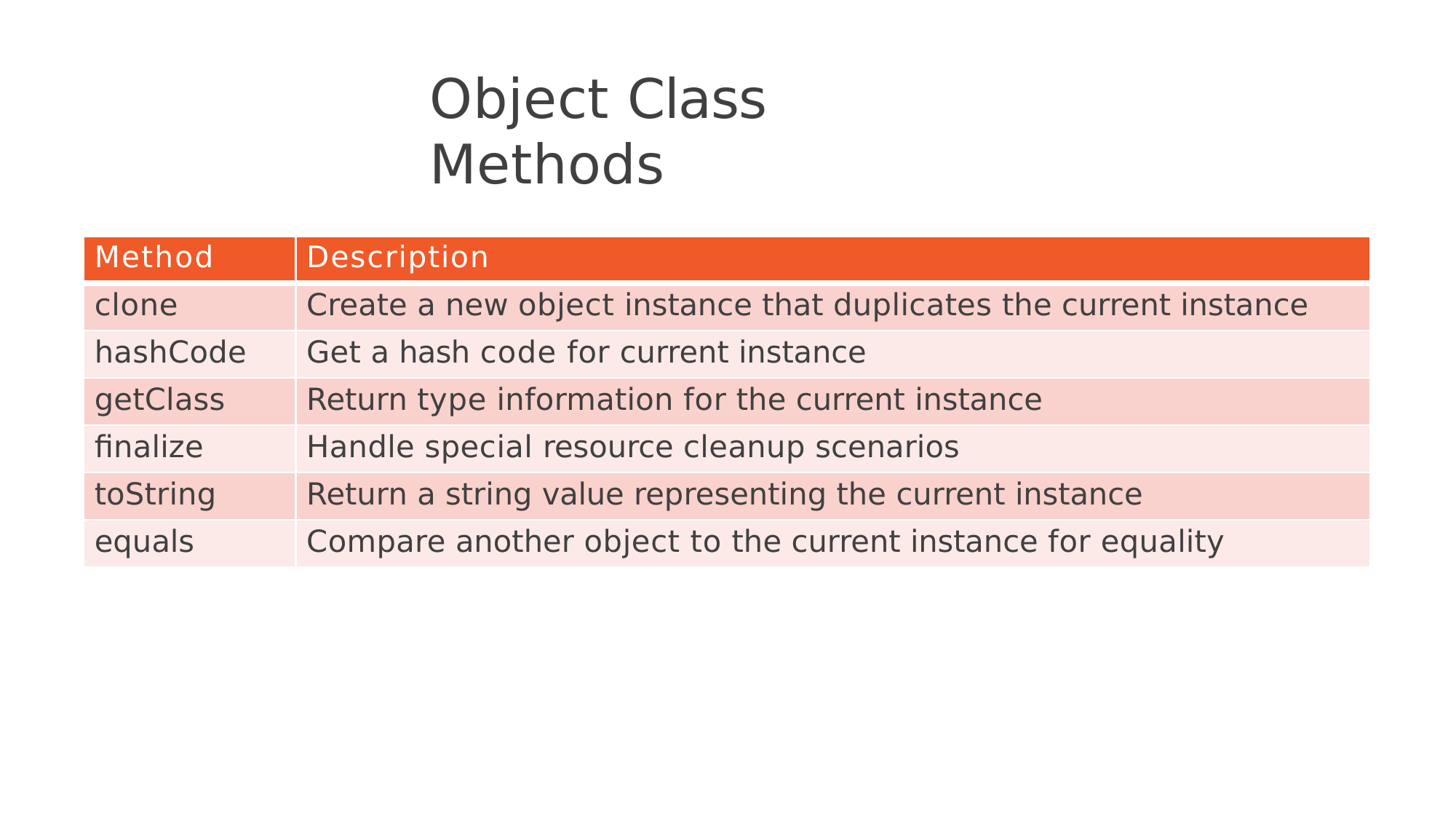

# Object Class Methods
| Method | Description |
| --- | --- |
| clone | Create a new object instance that duplicates the current instance |
| hashCode | Get a hash code for current instance |
| getClass | Return type information for the current instance |
| finalize | Handle special resource cleanup scenarios |
| toString | Return a string value representing the current instance |
| equals | Compare another object to the current instance for equality |
24